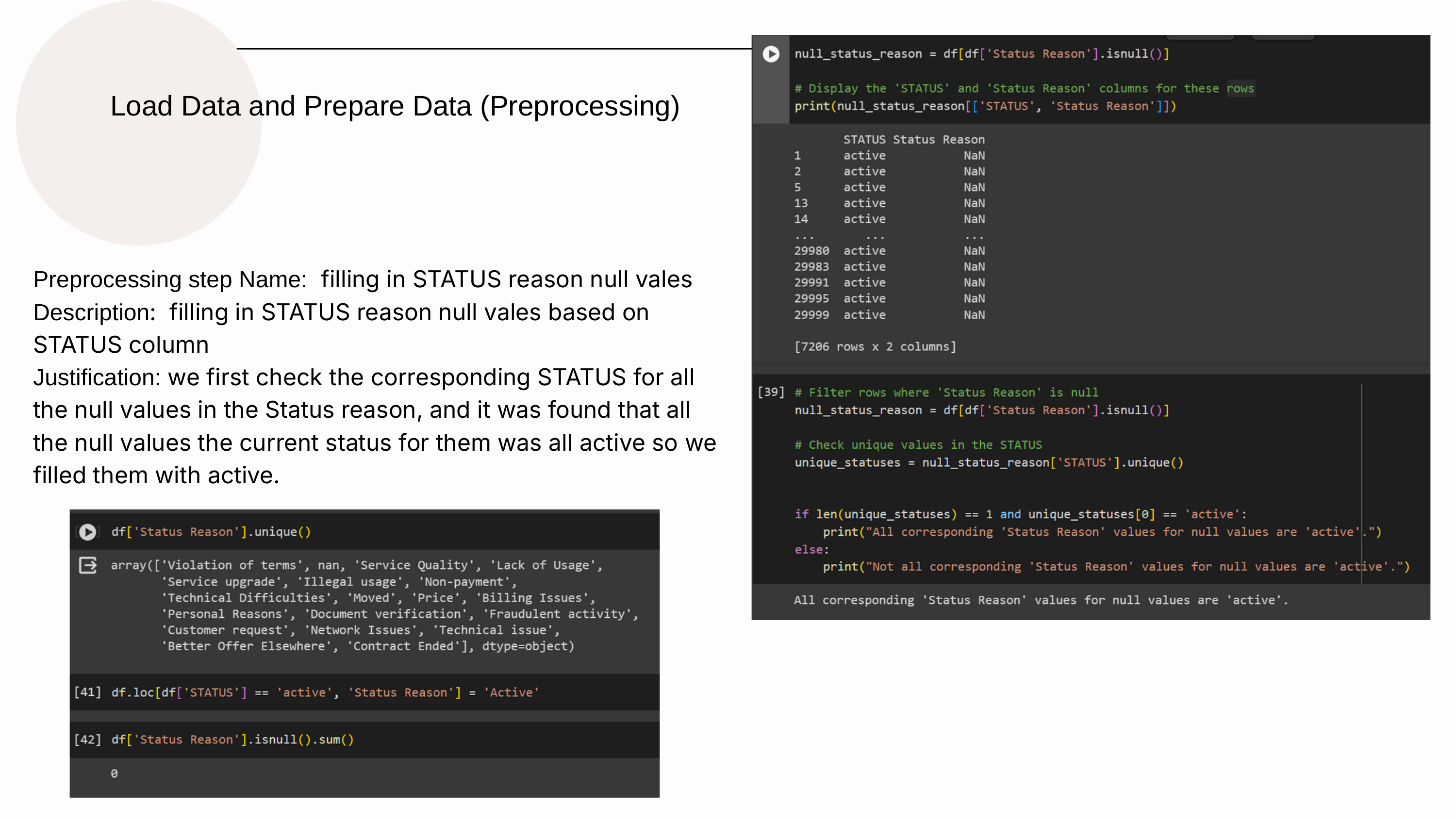

Load Data and Prepare Data (Preprocessing)
Preprocessing step Name:  filling in STATUS reason null vales
Description:  filling in STATUS reason null vales based on STATUS column
Justification: we first check the corresponding STATUS for all the null values in the Status reason, and it was found that all the null values the current status for them was all active so we filled them with active.